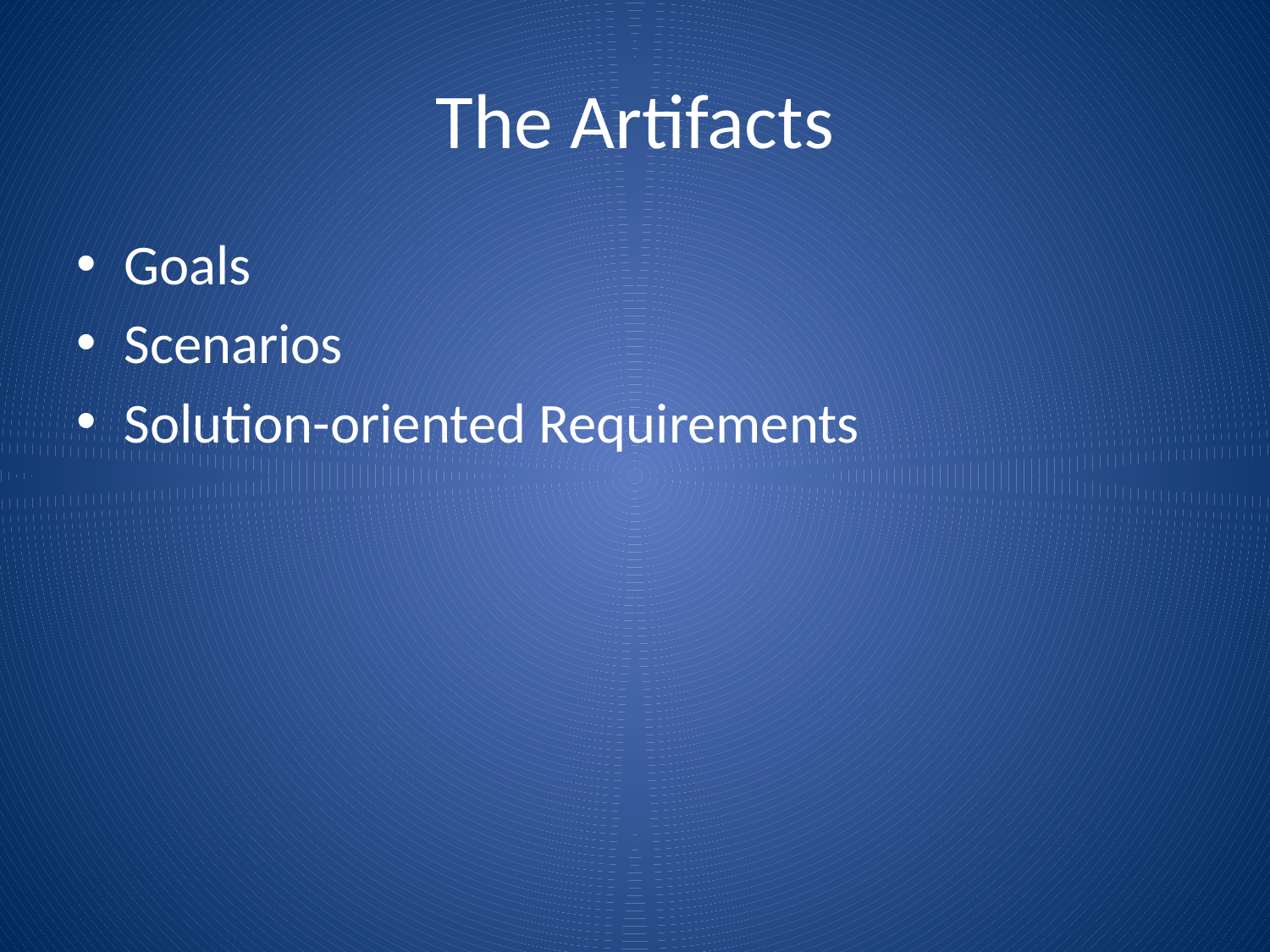

# The Artifacts
Goals
Scenarios
Solution-oriented Requirements